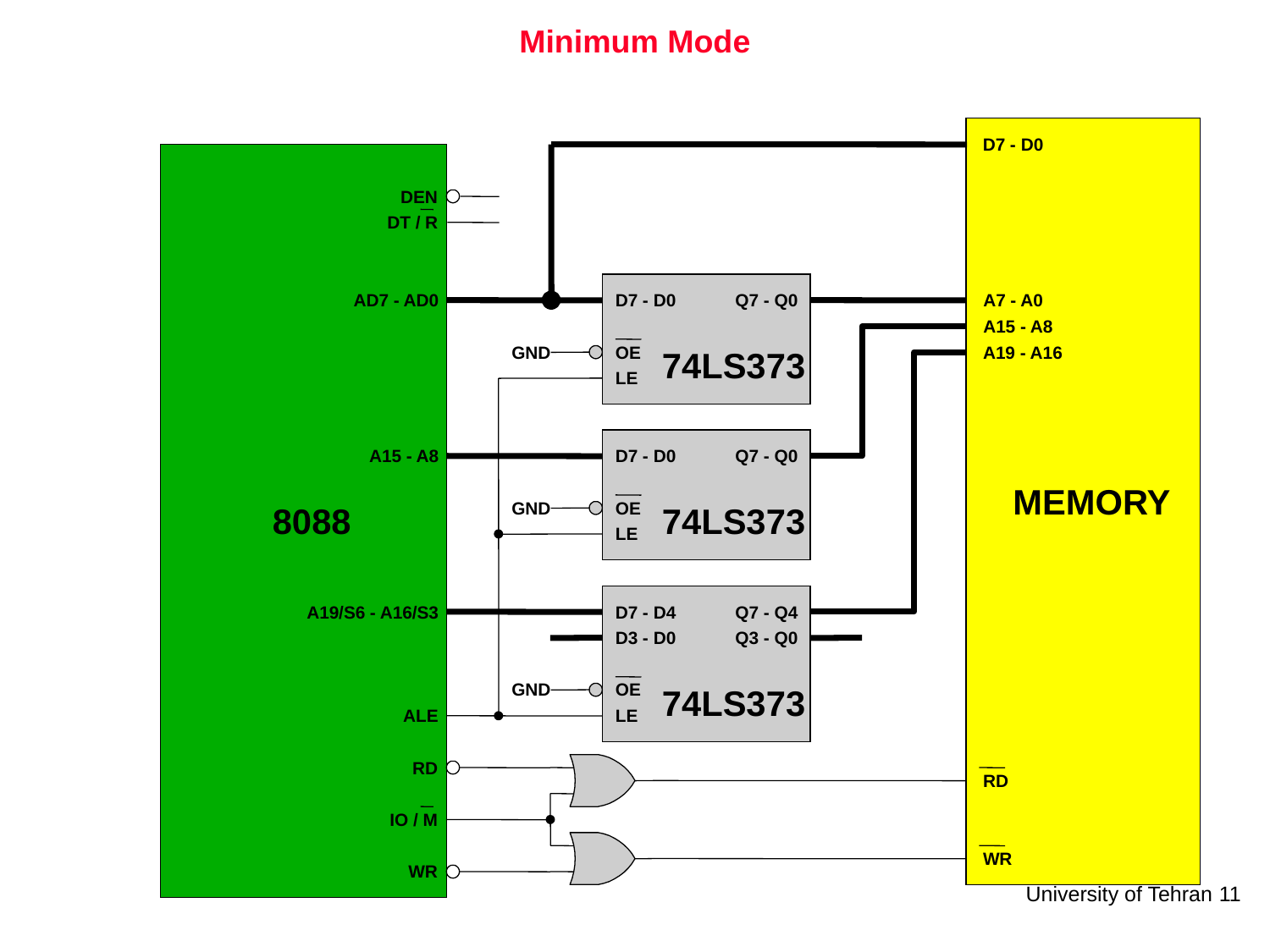

# Minimum Mode

D7 - D0

DEN

DT / R

D7 - D0
Q7 - Q0

GND
OE
74LS373

LE

D7 - D0
Q7 - Q0

GND
OE
74LS373

LE

D7 - D4
Q7 - Q4
D3 - D0
Q3 - Q0

GND
OE
74LS373

LE
AD7 - AD0
A7 - A0

A15 - A8

A19 - A16

A15 - A8

MEMORY
8088

A19/S6 - A16/S3

ALE

RD

RD

IO / M

WR

WR